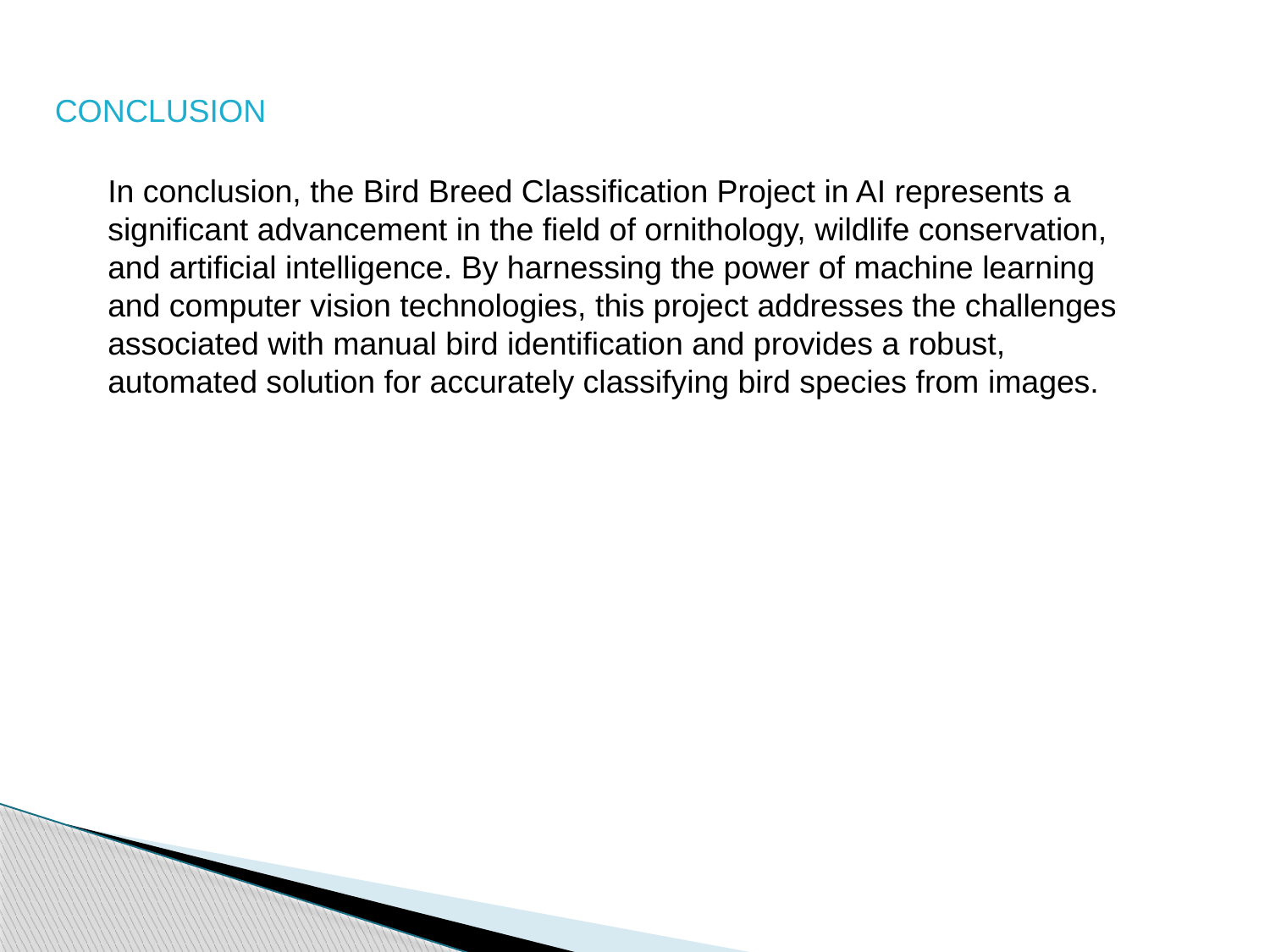

CONCLUSION
In conclusion, the Bird Breed Classification Project in AI represents a significant advancement in the field of ornithology, wildlife conservation, and artificial intelligence. By harnessing the power of machine learning and computer vision technologies, this project addresses the challenges associated with manual bird identification and provides a robust, automated solution for accurately classifying bird species from images.